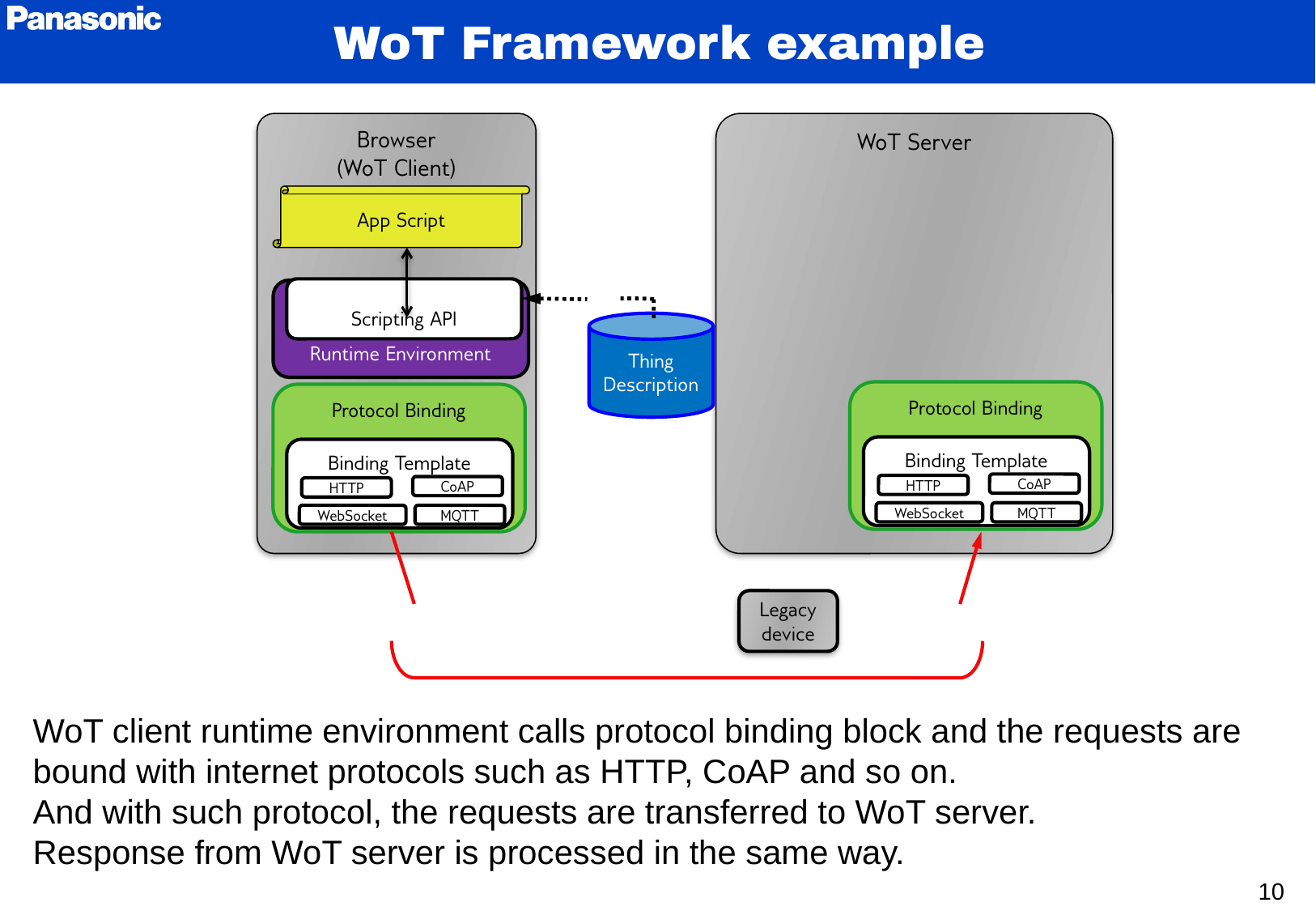

WoT Framework example

Browser
(WoT Client)
WoT Server
App Script

Scripting API

Runtime Environment
Thing
Description
Protocol Binding
Protocol Binding
Binding Template
Binding Template
CoAP
HTTP
CoAP
HTTP
WebSocket
MQTT
WebSocket
MQTT

Legacy
device
WoT client runtime environment calls protocol binding block and the requests are
bound with internet protocols such as HTTP, CoAP and so on.
And with such protocol, the requests are transferred to WoT server.
Response from WoT server is processed in the same way.
10